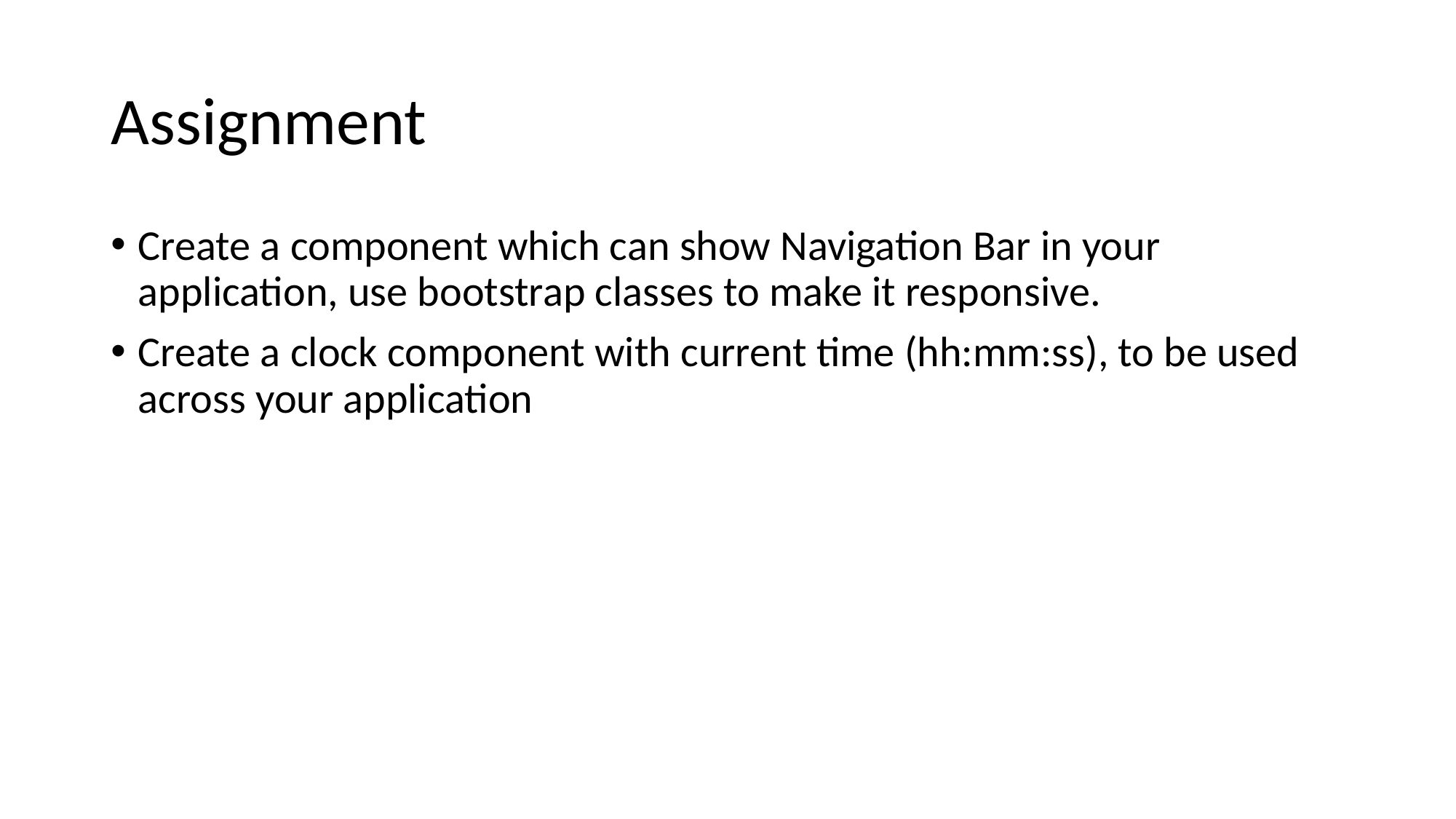

# Assignment
Create a component which can show Navigation Bar in your application, use bootstrap classes to make it responsive.
Create a clock component with current time (hh:mm:ss), to be used across your application